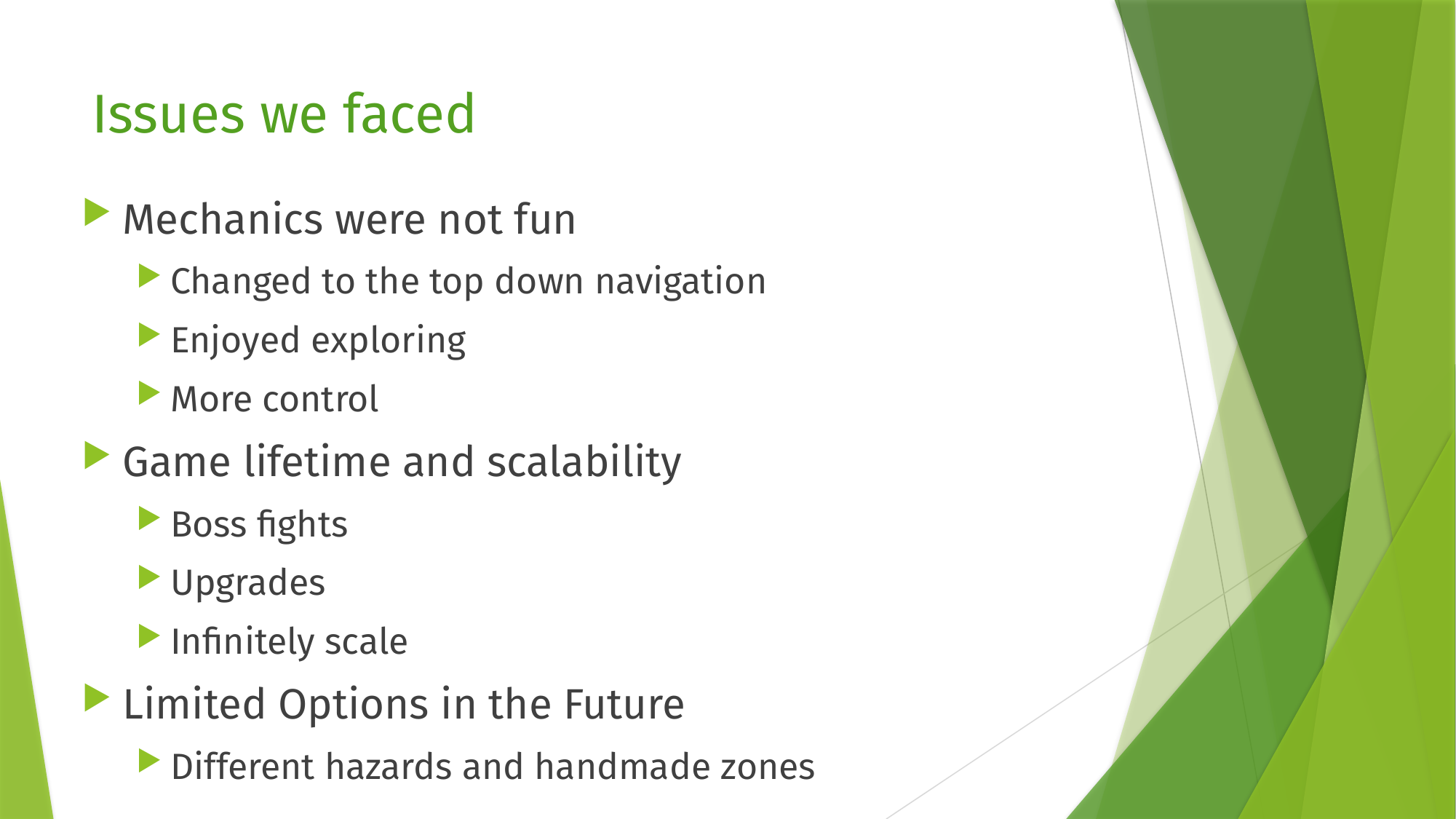

# Issues we faced
Mechanics were not fun
Changed to the top down navigation
Enjoyed exploring
More control
Game lifetime and scalability
Boss fights
Upgrades
Infinitely scale
Limited Options in the Future
Different hazards and handmade zones